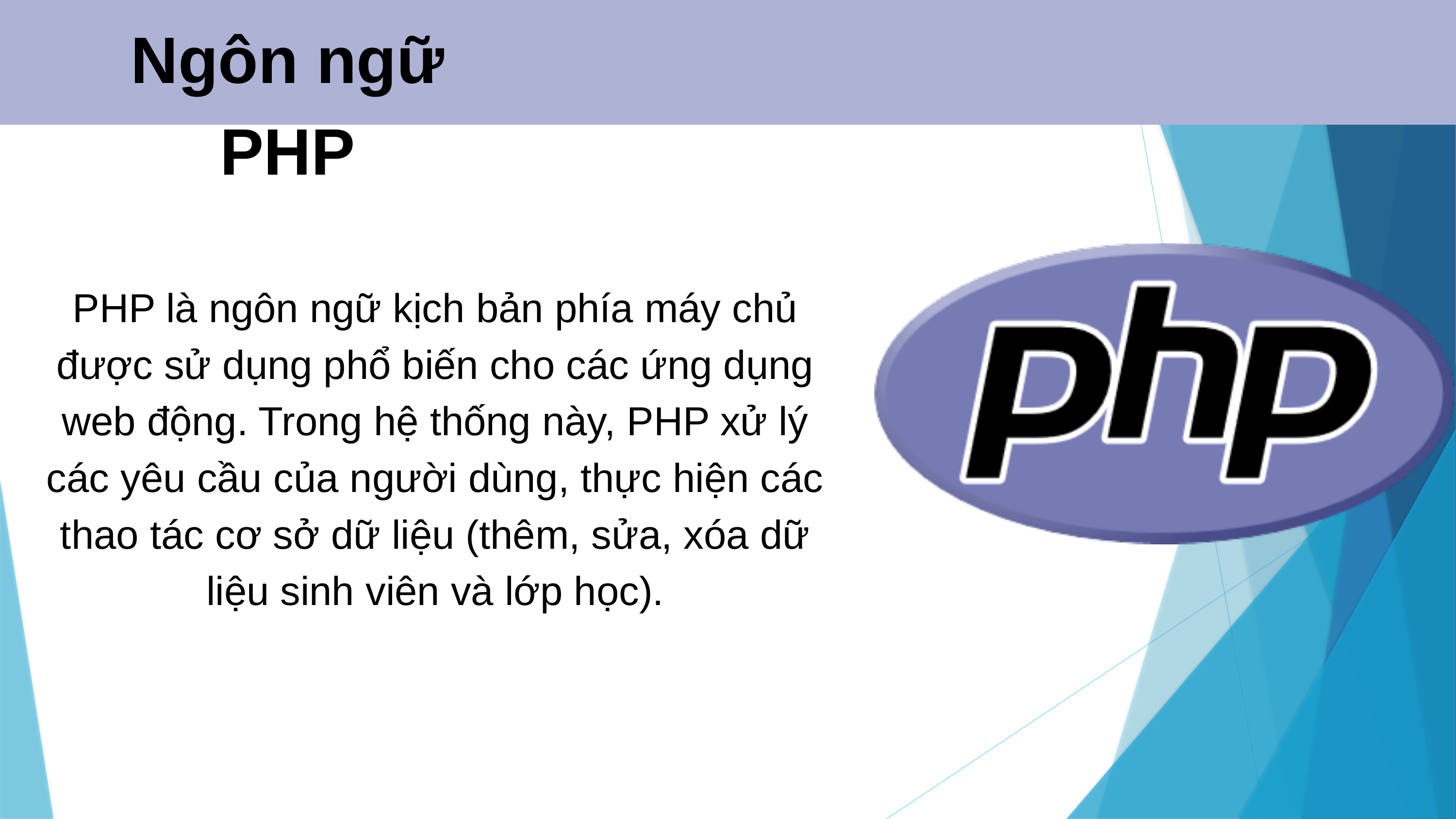

Ngôn ngữ PHP

PHP là ngôn ngữ kịch bản phía máy chủ được sử dụng phổ biến cho các ứng dụng web động. Trong hệ thống này, PHP xử lý các yêu cầu của người dùng, thực hiện các thao tác cơ sở dữ liệu (thêm, sửa, xóa dữ liệu sinh viên và lớp học).